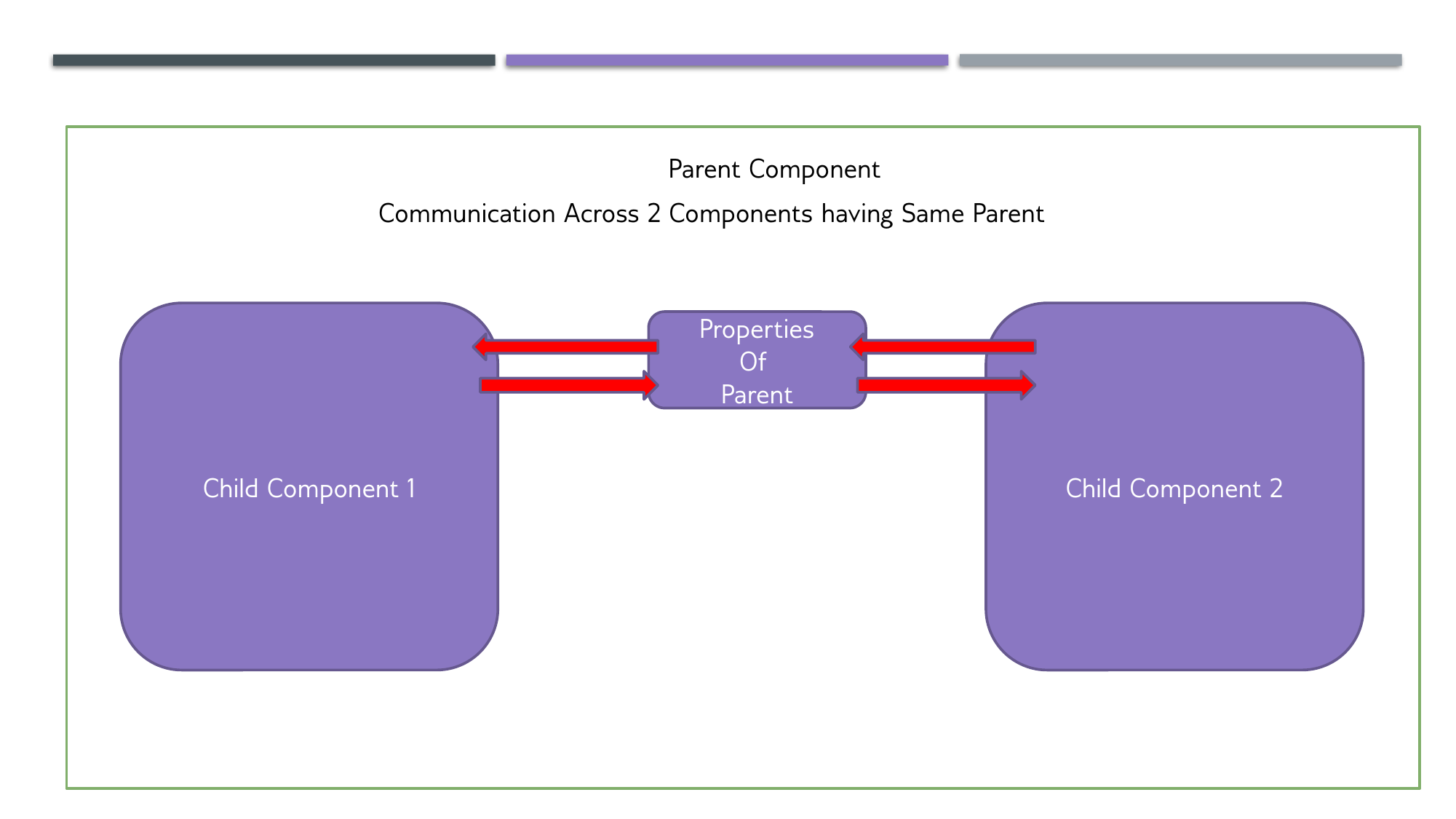

Parent Component
Communication Across 2 Components having Same Parent
Child Component 1
Child Component 2
Properties
Of
Parent